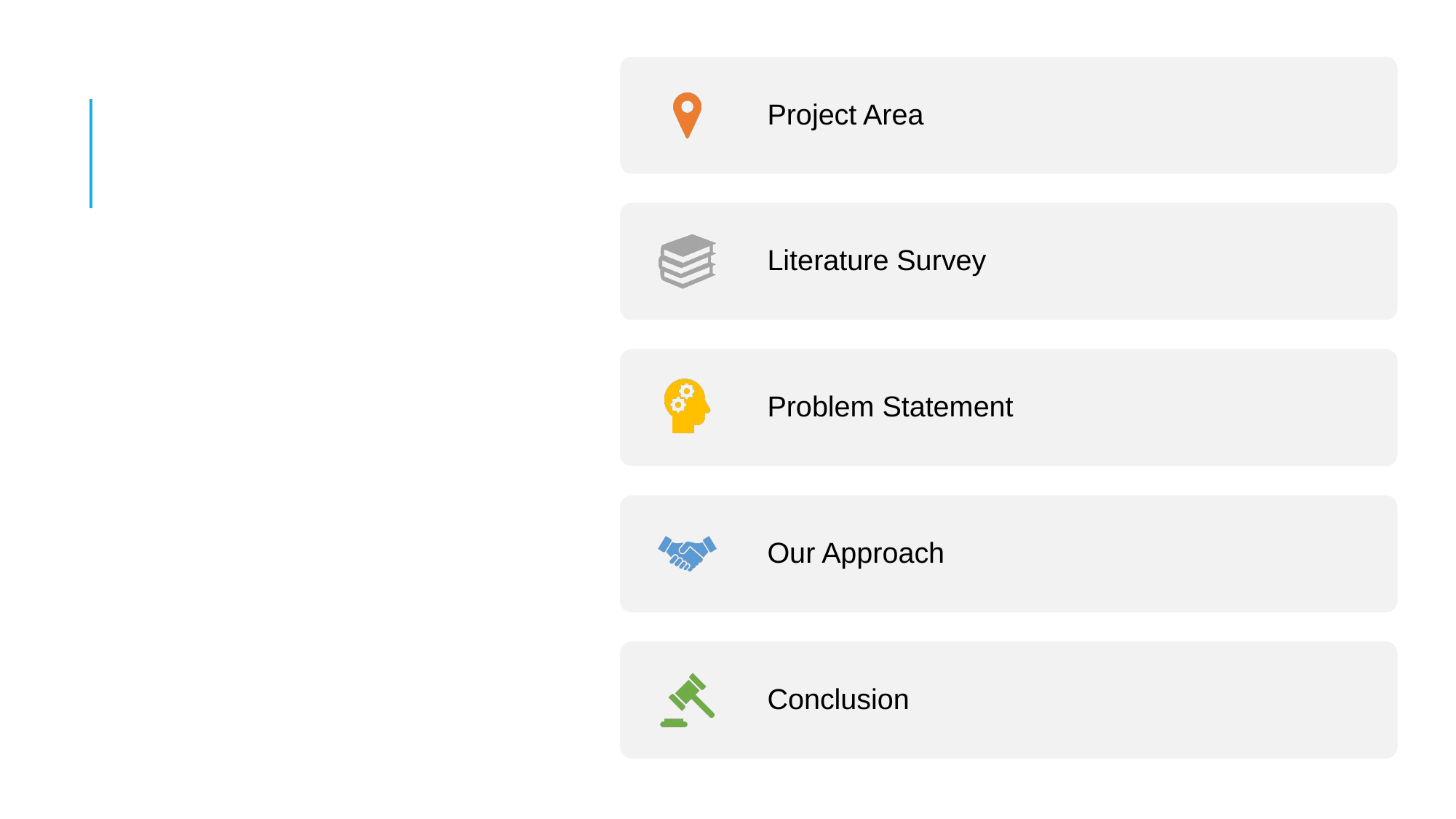

Project Area
Literature Survey
Problem Statement
Our Approach
Conclusion
# Table of contains